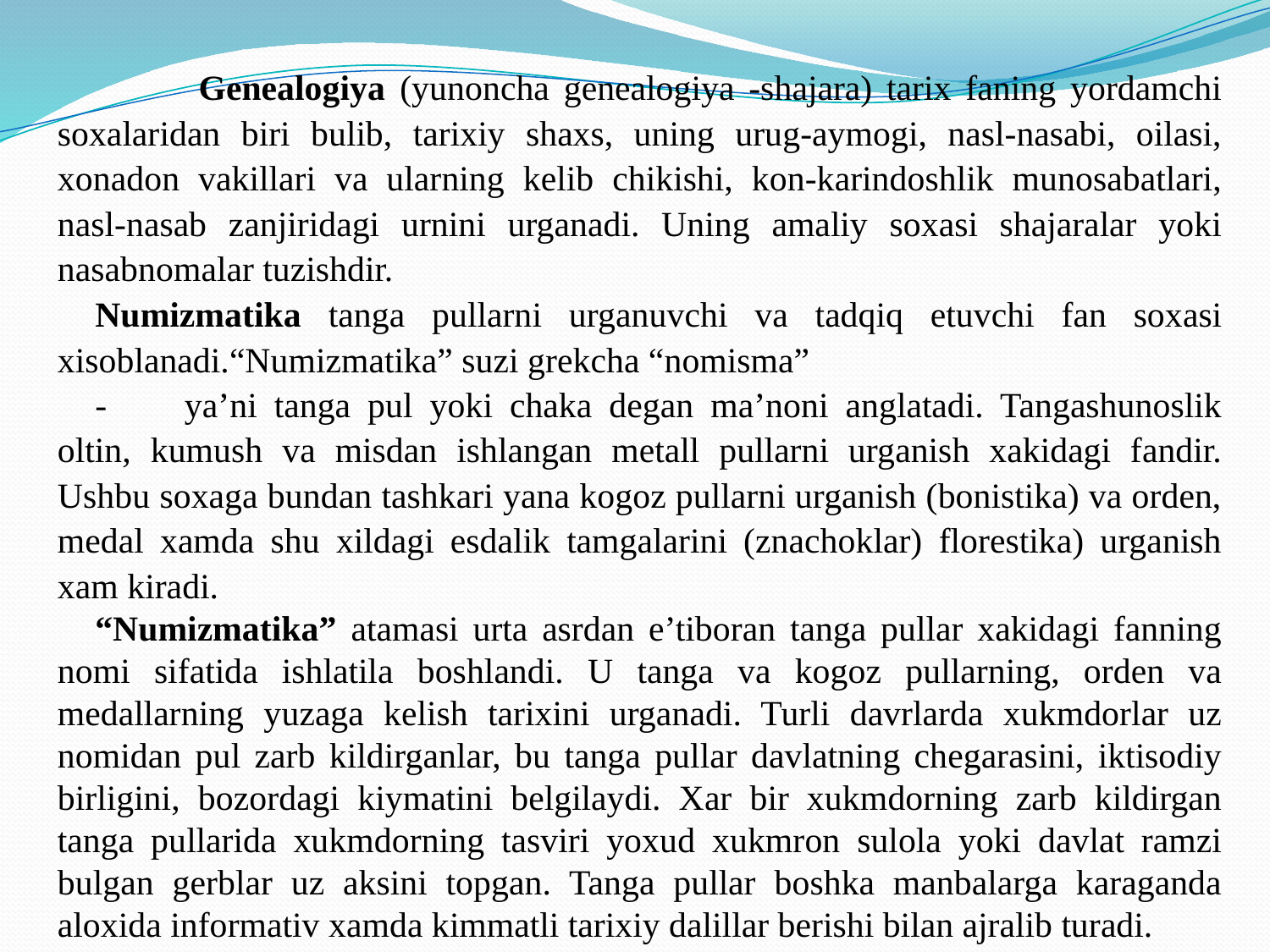

Genealogiya (yunoncha genealogiya -shajara) tarix faning yordamchi soxalaridan biri bulib, tarixiy shaxs, uning urug-aymogi, nasl-nasabi, oilasi, xonadon vakillari va ularning kelib chikishi, kon-karindoshlik munosabatlari, nasl-nasab zanjiridagi urnini urganadi. Uning amaliy soxasi shajaralar yoki nasabnomalar tuzishdir.
Numizmatika tanga pullarni urganuvchi va tadqiq etuvchi fan soxasi xisoblanadi.“Numizmatika” suzi grekcha “nomisma”
-	ya’ni tanga pul yoki chaka degan ma’noni anglatadi. Tangashunoslik oltin, kumush va misdan ishlangan metall pullarni urganish xakidagi fandir. Ushbu soxaga bundan tashkari yana kogoz pullarni urganish (bonistika) va orden, medal xamda shu xildagi esdalik tamgalarini (znachoklar) florestika) urganish xam kiradi.
“Numizmatika” atamasi urta asrdan e’tiboran tanga pullar xakidagi fanning nomi sifatida ishlatila boshlandi. U tanga va kogoz pullarning, orden va medallarning yuzaga kelish tarixini urganadi. Turli davrlarda xukmdorlar uz nomidan pul zarb kildirganlar, bu tanga pullar davlatning chegarasini, iktisodiy birligini, bozordagi kiymatini belgilaydi. Xar bir xukmdorning zarb kildirgan tanga pullarida xukmdorning tasviri yoxud xukmron sulola yoki davlat ramzi bulgan gerblar uz aksini topgan. Tanga pullar boshka manbalarga karaganda aloxida informativ xamda kimmatli tarixiy dalillar berishi bilan ajralib turadi.